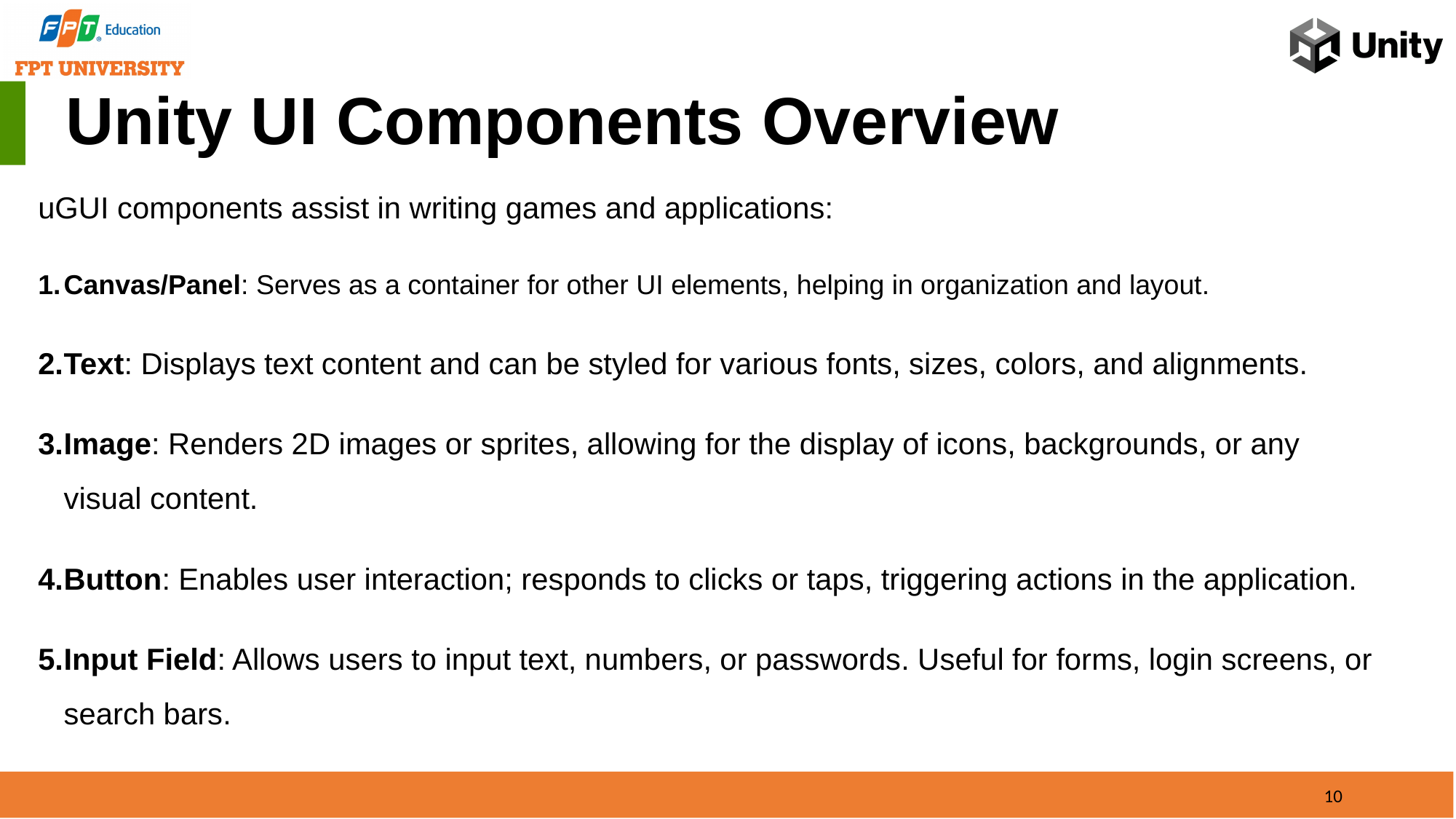

Unity UI Components Overview
uGUI components assist in writing games and applications:
Canvas/Panel: Serves as a container for other UI elements, helping in organization and layout.
Text: Displays text content and can be styled for various fonts, sizes, colors, and alignments.
Image: Renders 2D images or sprites, allowing for the display of icons, backgrounds, or any visual content.
Button: Enables user interaction; responds to clicks or taps, triggering actions in the application.
Input Field: Allows users to input text, numbers, or passwords. Useful for forms, login screens, or search bars.
10